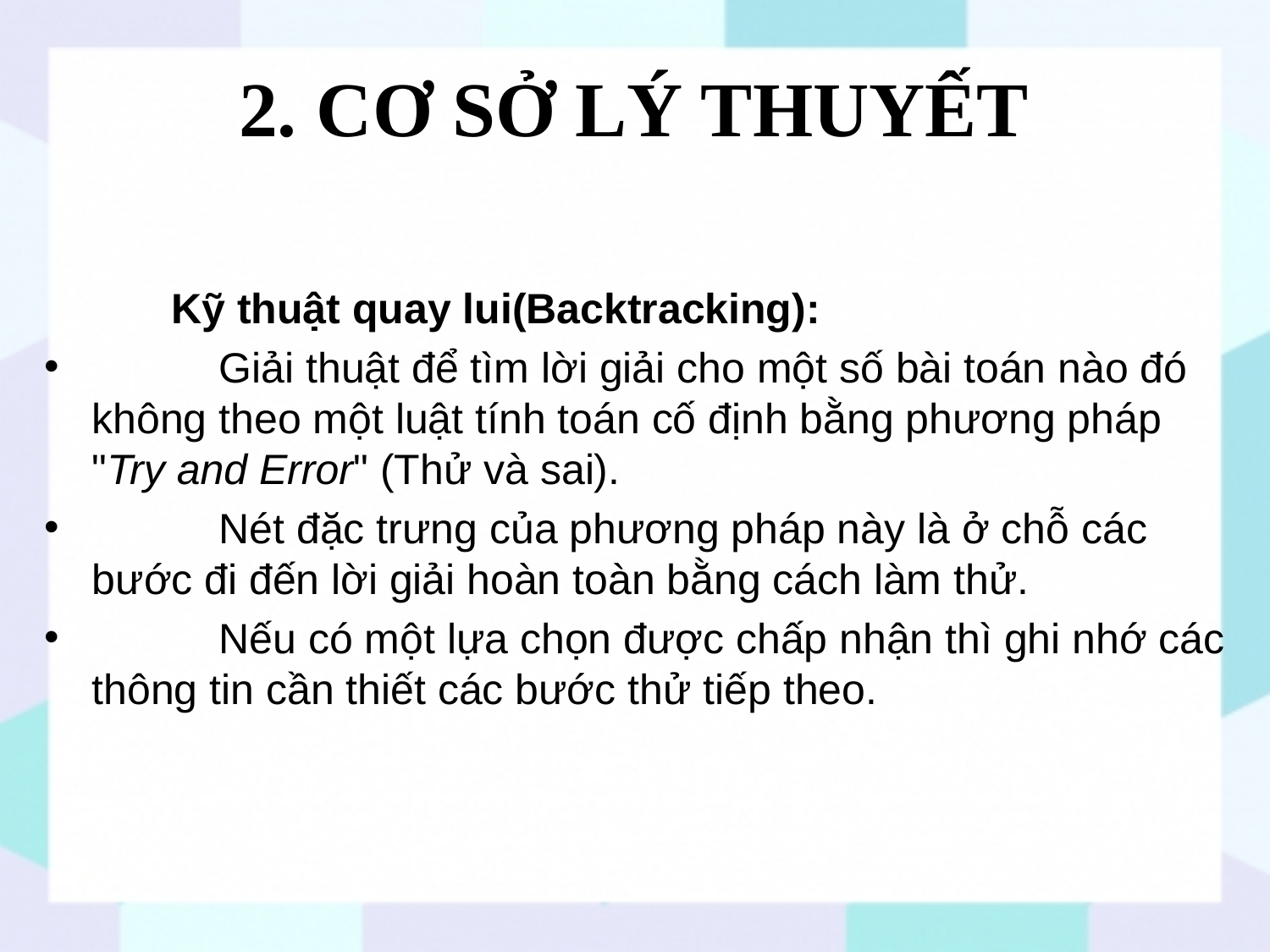

# 2. CƠ SỞ LÝ THUYẾT
Kỹ thuật quay lui(Backtracking):
	Giải thuật để tìm lời giải cho một số bài toán nào đó không theo một luật tính toán cố định bằng phương pháp "Try and Error" (Thử và sai).
	Nét đặc trưng của phương pháp này là ở chỗ các bước đi đến lời giải hoàn toàn bằng cách làm thử.
	Nếu có một lựa chọn được chấp nhận thì ghi nhớ các thông tin cần thiết các bước thử tiếp theo.